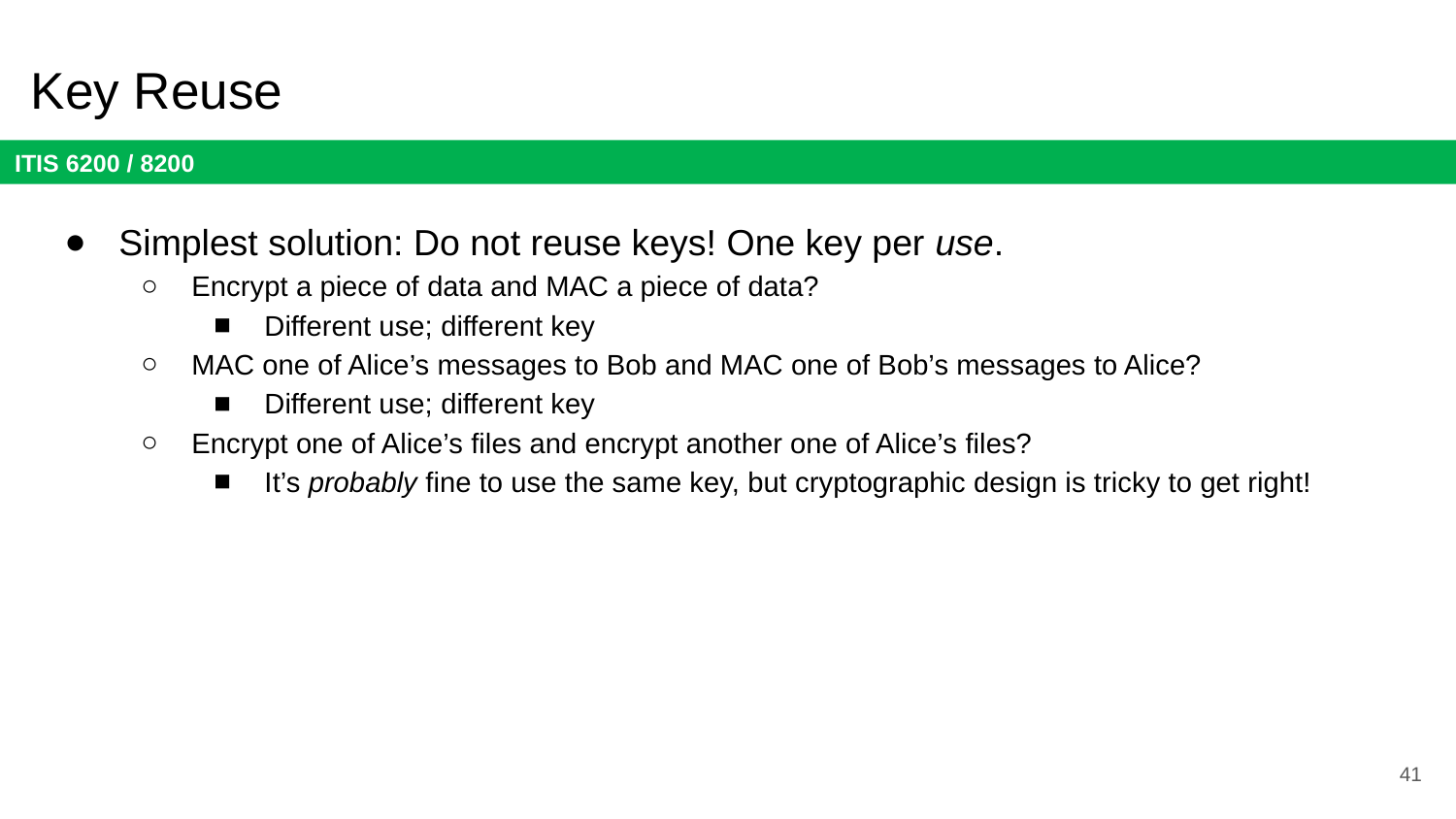

# Key Reuse
Simplest solution: Do not reuse keys! One key per use.
Encrypt a piece of data and MAC a piece of data?
Different use; different key
MAC one of Alice’s messages to Bob and MAC one of Bob’s messages to Alice?
Different use; different key
Encrypt one of Alice’s files and encrypt another one of Alice’s files?
It’s probably fine to use the same key, but cryptographic design is tricky to get right!

41